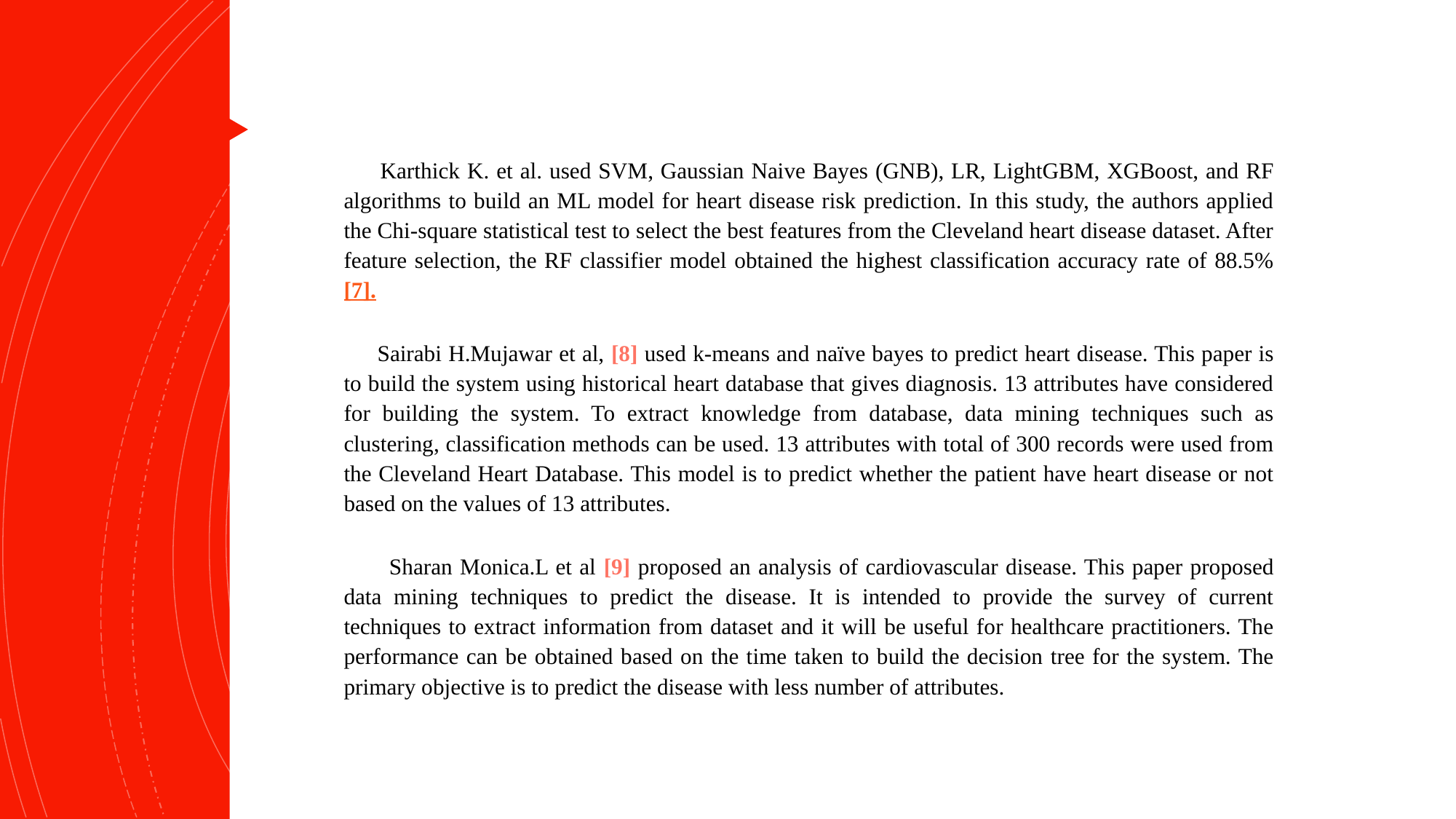

Karthick K. et al. used SVM, Gaussian Naive Bayes (GNB), LR, LightGBM, XGBoost, and RF algorithms to build an ML model for heart disease risk prediction. In this study, the authors applied the Chi-square statistical test to select the best features from the Cleveland heart disease dataset. After feature selection, the RF classifier model obtained the highest classification accuracy rate of 88.5% [7].
     Sairabi H.Mujawar et al, [8] used k-means and naïve bayes to predict heart disease. This paper is to build the system using historical heart database that gives diagnosis. 13 attributes have considered for building the system. To extract knowledge from database, data mining techniques such as clustering, classification methods can be used. 13 attributes with total of 300 records were used from the Cleveland Heart Database. This model is to predict whether the patient have heart disease or not based on the values of 13 attributes.
      Sharan Monica.L et al [9] proposed an analysis of cardiovascular disease. This paper proposed data mining techniques to predict the disease. It is intended to provide the survey of current techniques to extract information from dataset and it will be useful for healthcare practitioners. The performance can be obtained based on the time taken to build the decision tree for the system. The primary objective is to predict the disease with less number of attributes.